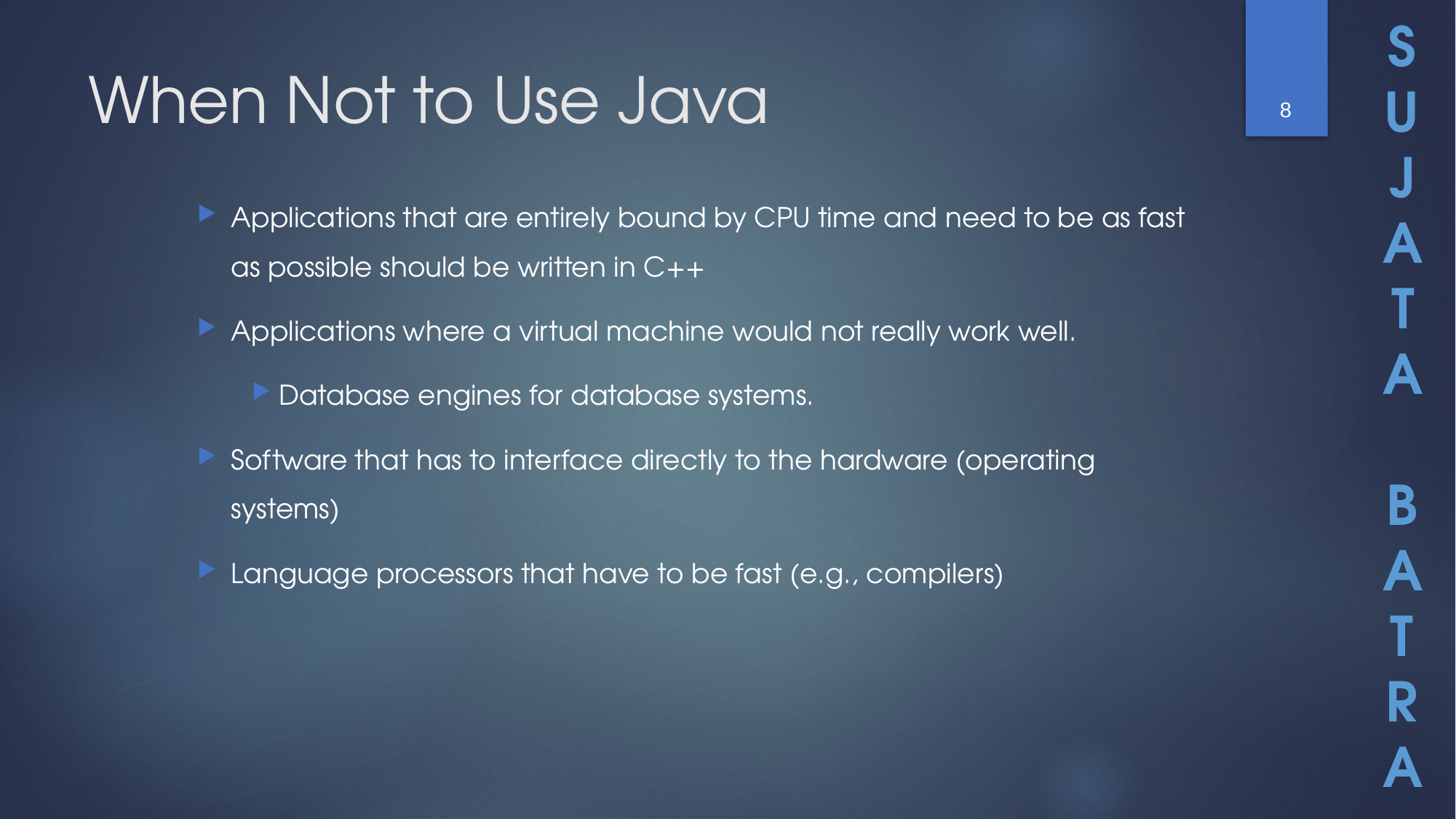

8
# When Not to Use Java
Applications that are entirely bound by CPU time and need to be as fast as possible should be written in C++
Applications where a virtual machine would not really work well.
Database engines for database systems.
Software that has to interface directly to the hardware (operating systems)
Language processors that have to be fast (e.g., compilers)